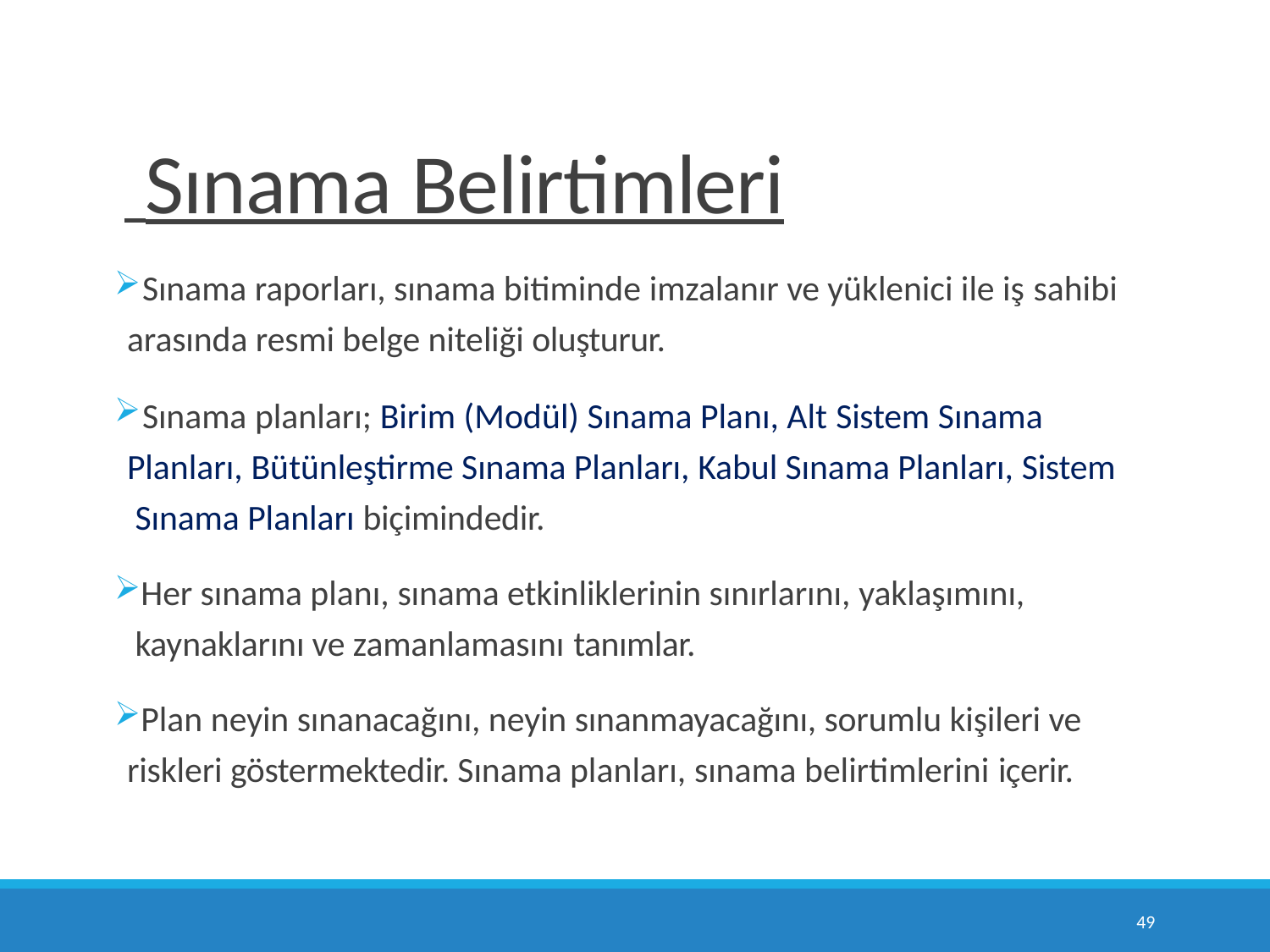

# Sınama Belirtimleri
Sınama raporları, sınama bitiminde imzalanır ve yüklenici ile iş sahibi
arasında resmi belge niteliği oluşturur.

Sınama planları; Birim (Modül) Sınama Planı, Alt Sistem Sınama
Planları, Bütünleştirme Sınama Planları, Kabul Sınama Planları, Sistem  Sınama Planları biçimindedir.
Her sınama planı, sınama etkinliklerinin sınırlarını, yaklaşımını,  kaynaklarını ve zamanlamasını tanımlar.
Plan neyin sınanacağını, neyin sınanmayacağını, sorumlu kişileri ve  riskleri göstermektedir. Sınama planları, sınama belirtimlerini içerir.
49